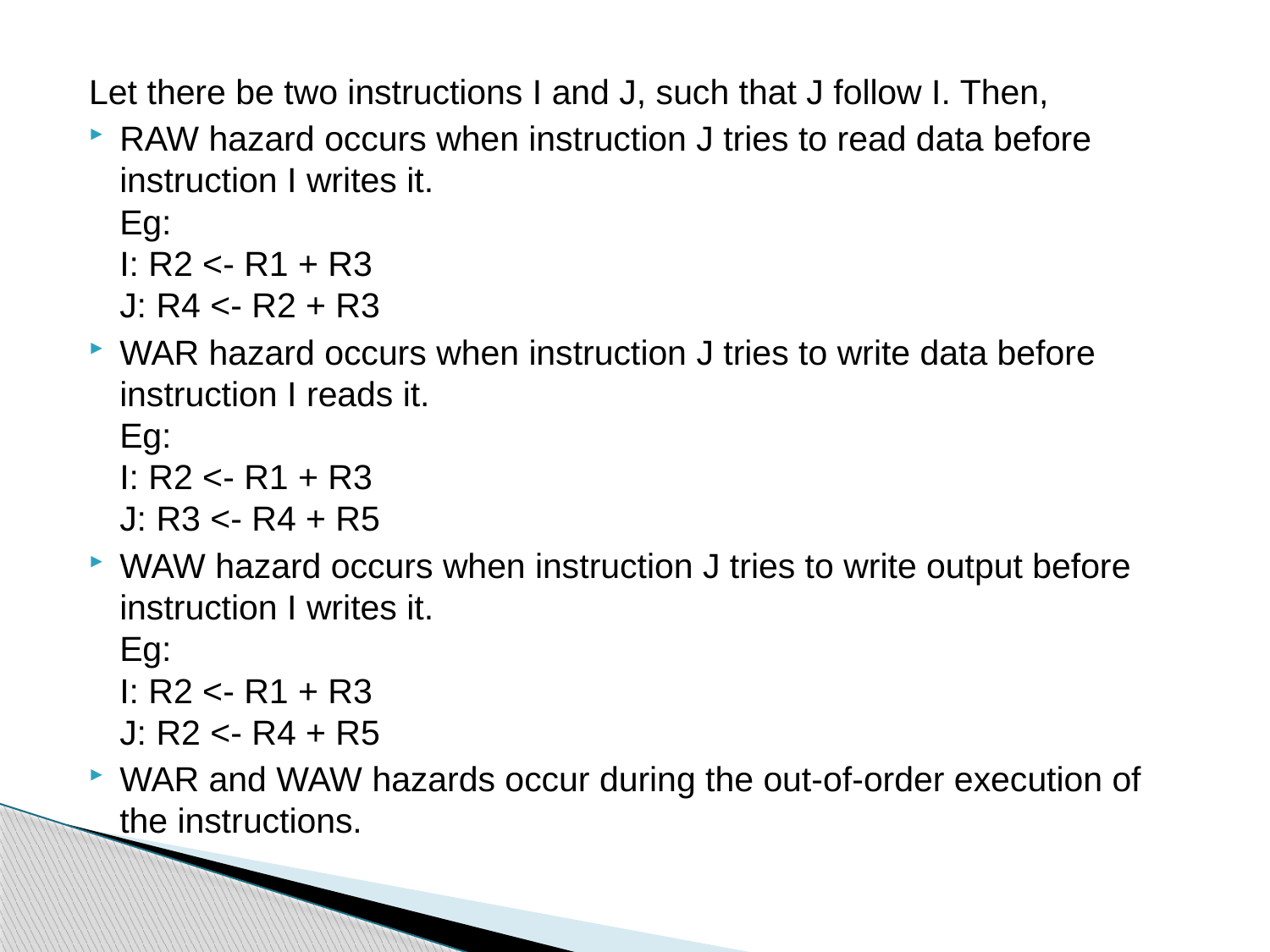

Let there be two instructions I and J, such that J follow I. Then,
RAW hazard occurs when instruction J tries to read data before instruction I writes it.
Eg:
I: R2 <- R1 + R3
J: R4 <- R2 + R3
WAR hazard occurs when instruction J tries to write data before instruction I reads it.
Eg:
I: R2 <- R1 + R3
J: R3 <- R4 + R5
WAW hazard occurs when instruction J tries to write output before instruction I writes it.
Eg:
I: R2 <- R1 + R3
J: R2 <- R4 + R5
WAR and WAW hazards occur during the out-of-order execution of the instructions.